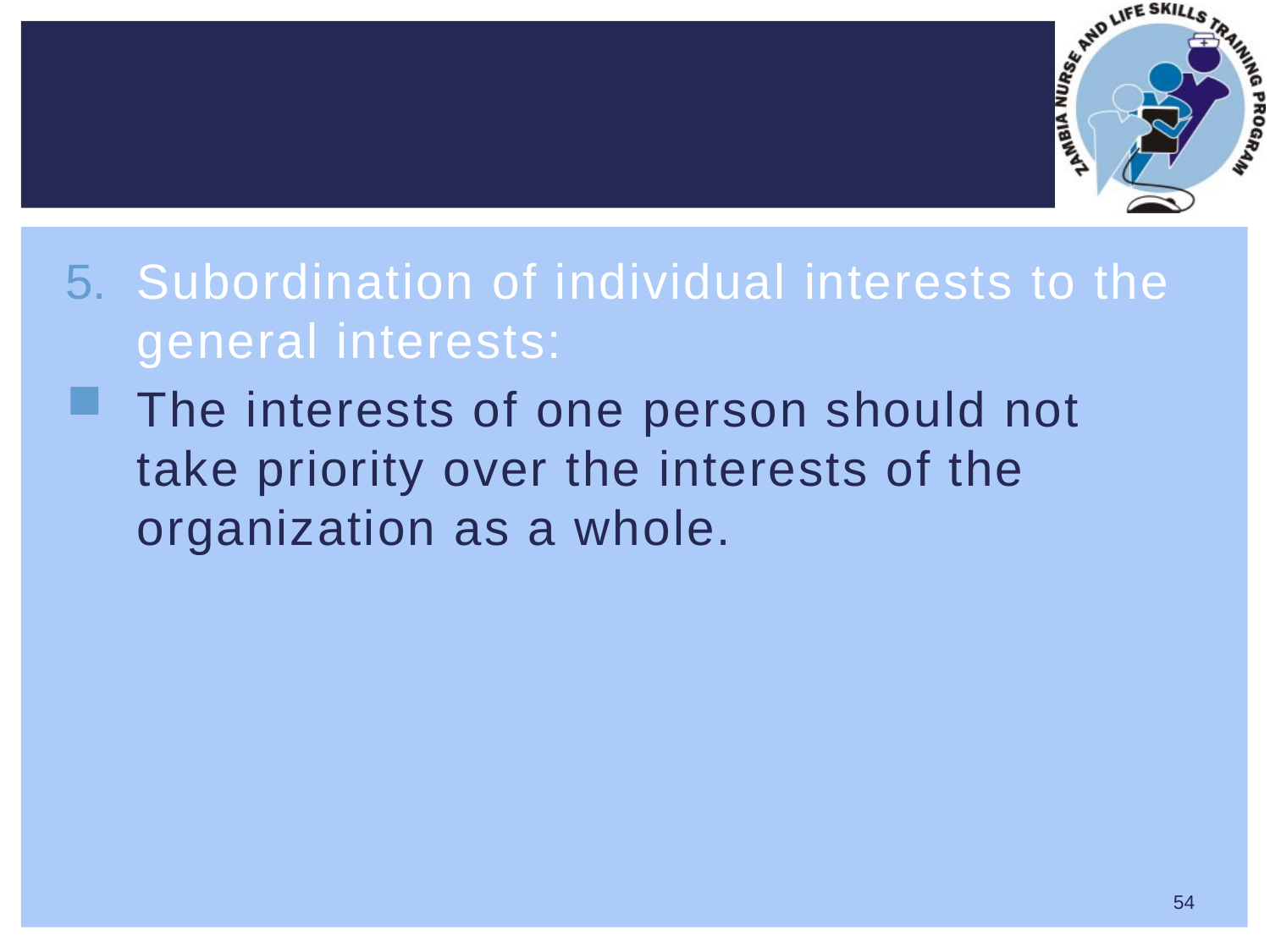

Subordination of individual interests to the general interests:
The interests of one person should not take priority over the interests of the organization as a whole.
54